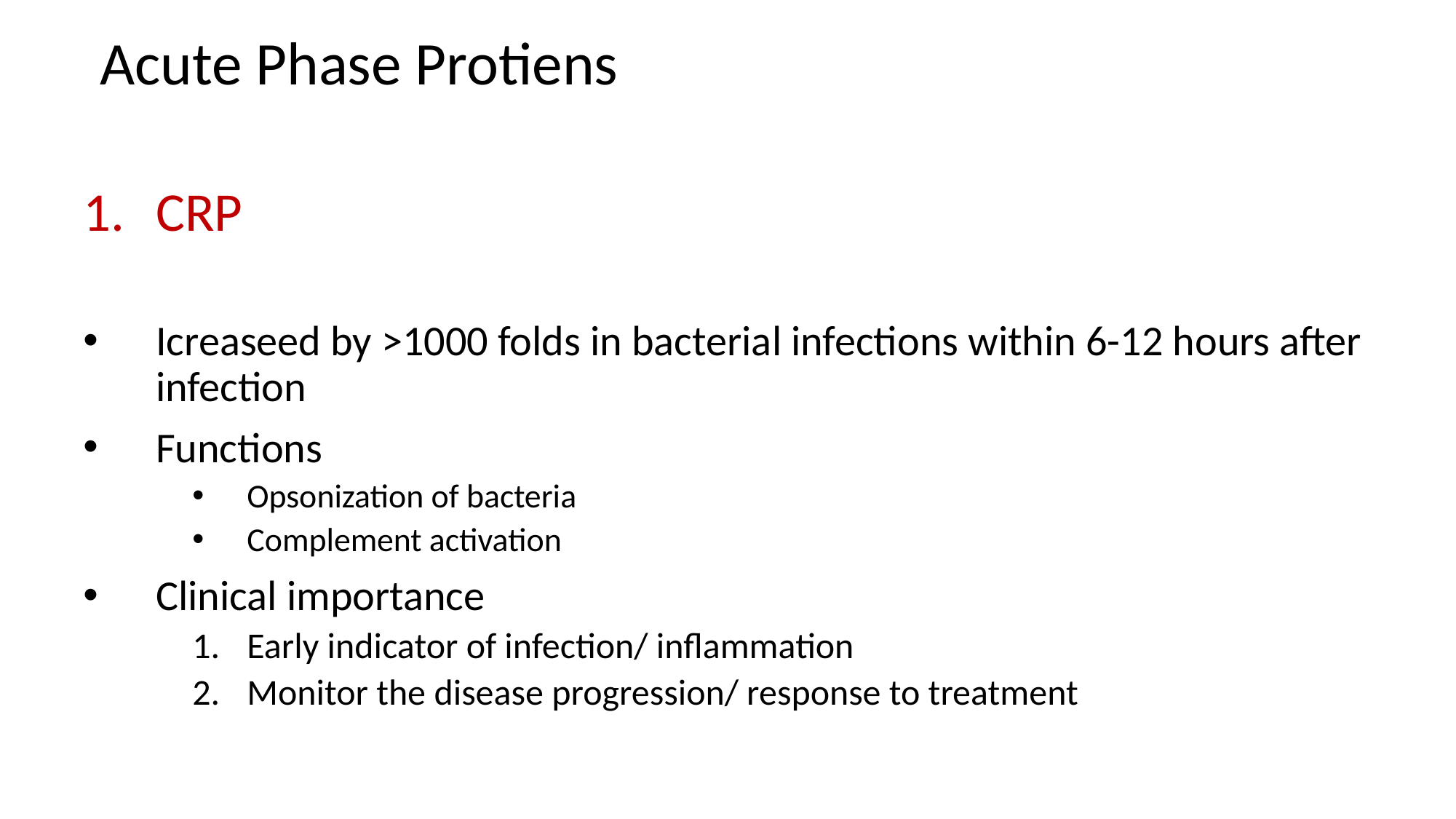

Acute Phase Protiens
CRP

Icreaseed by >1000 folds in bacterial infections within 6-12 hours after infection
Functions
Opsonization of bacteria
Complement activation
Clinical importance
Early indicator of infection/ inflammation
Monitor the disease progression/ response to treatment